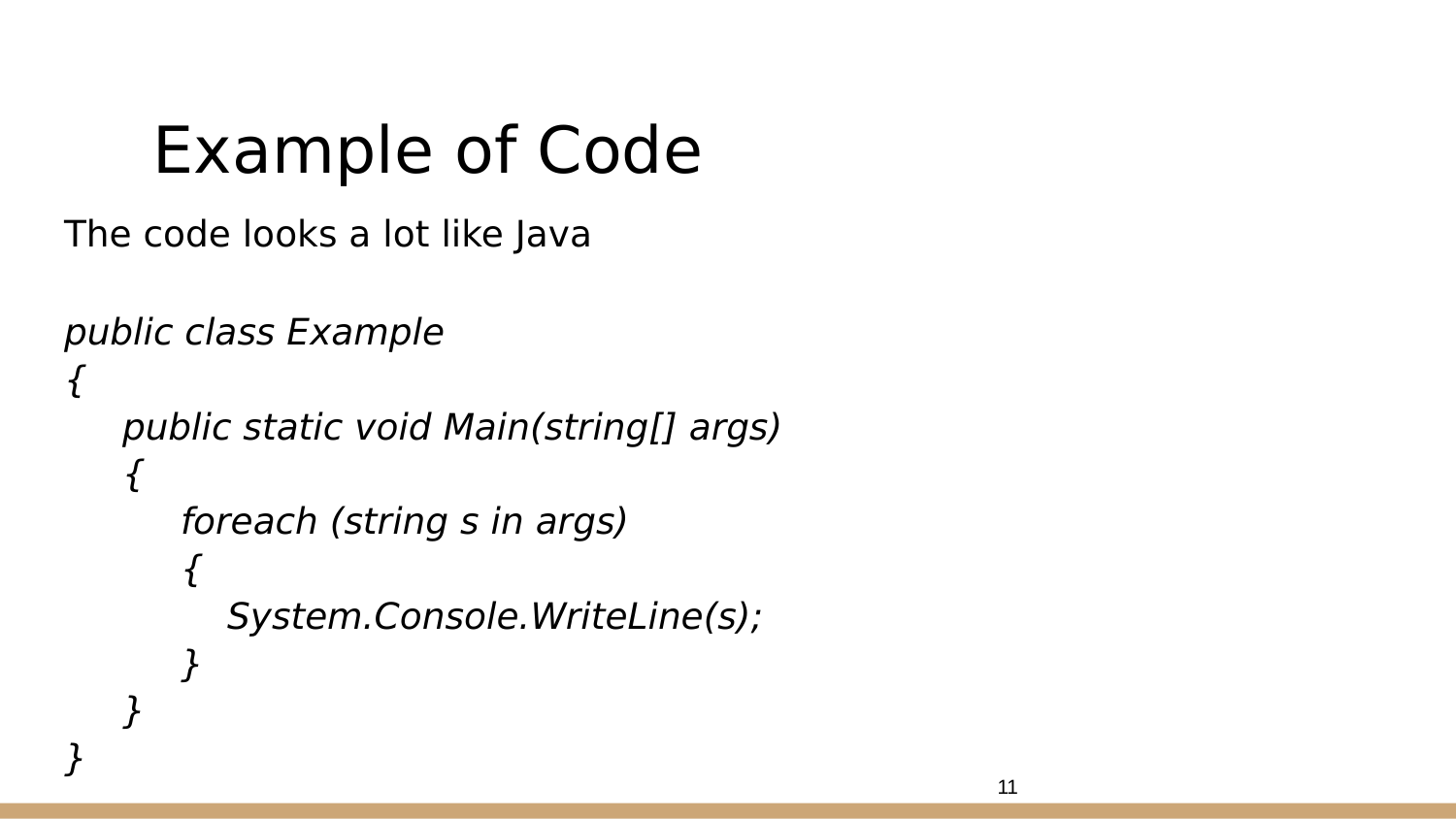

# Example of Code
The code looks a lot like Java

public class Example
{
     public static void Main(string[] args)
     {
          foreach (string s in args)
          {
              System.Console.WriteLine(s);
          }
     }
}

11